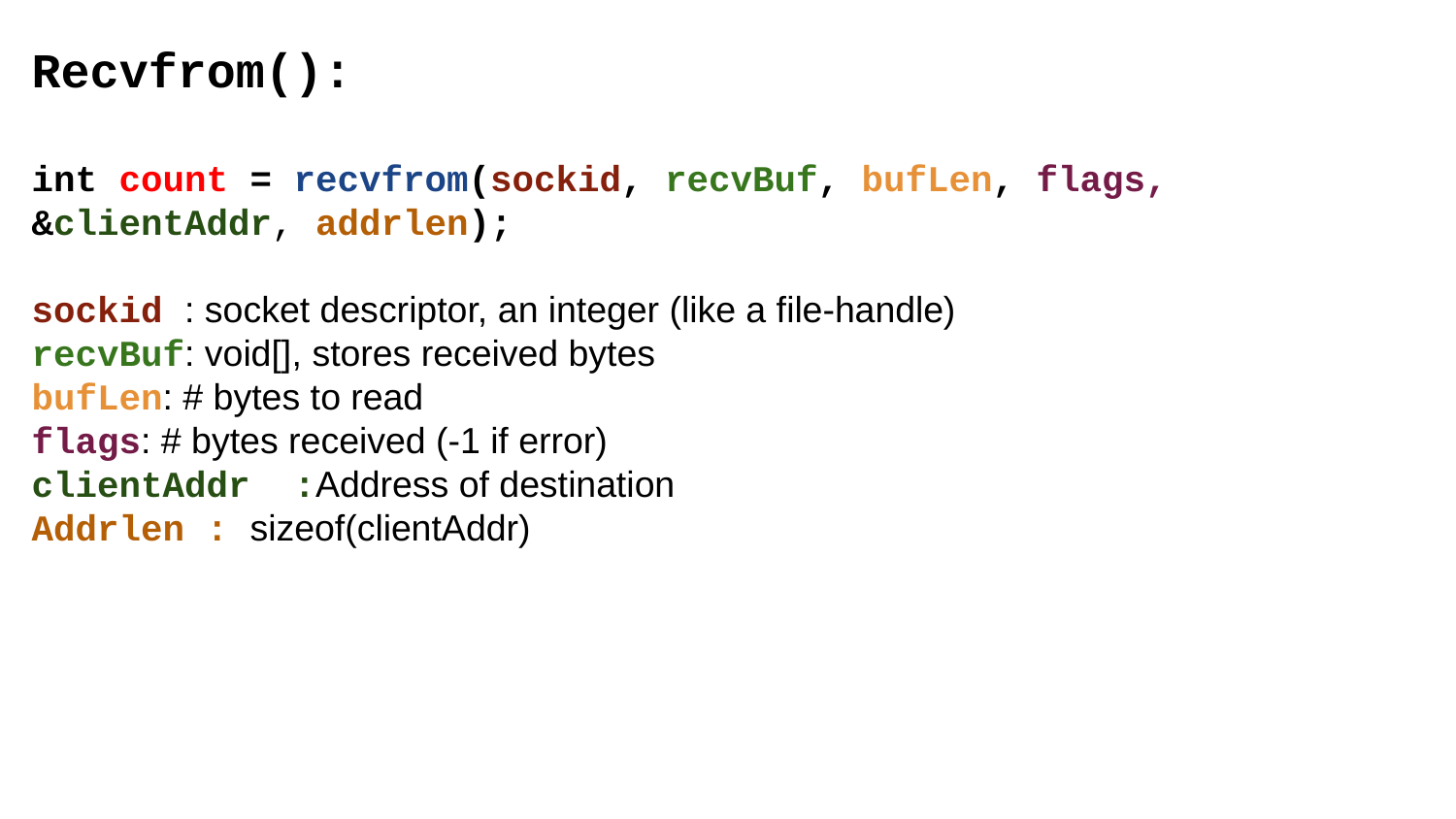

Recvfrom():

int count = recvfrom(sockid, recvBuf, bufLen, flags, &clientAddr, addrlen);

sockid : socket descriptor, an integer (like a file-handle)
recvBuf: void[], stores received bytes
bufLen: # bytes to read
flags: # bytes received (-1 if error)
clientAddr  :Address of destination
Addrlen : sizeof(clientAddr)